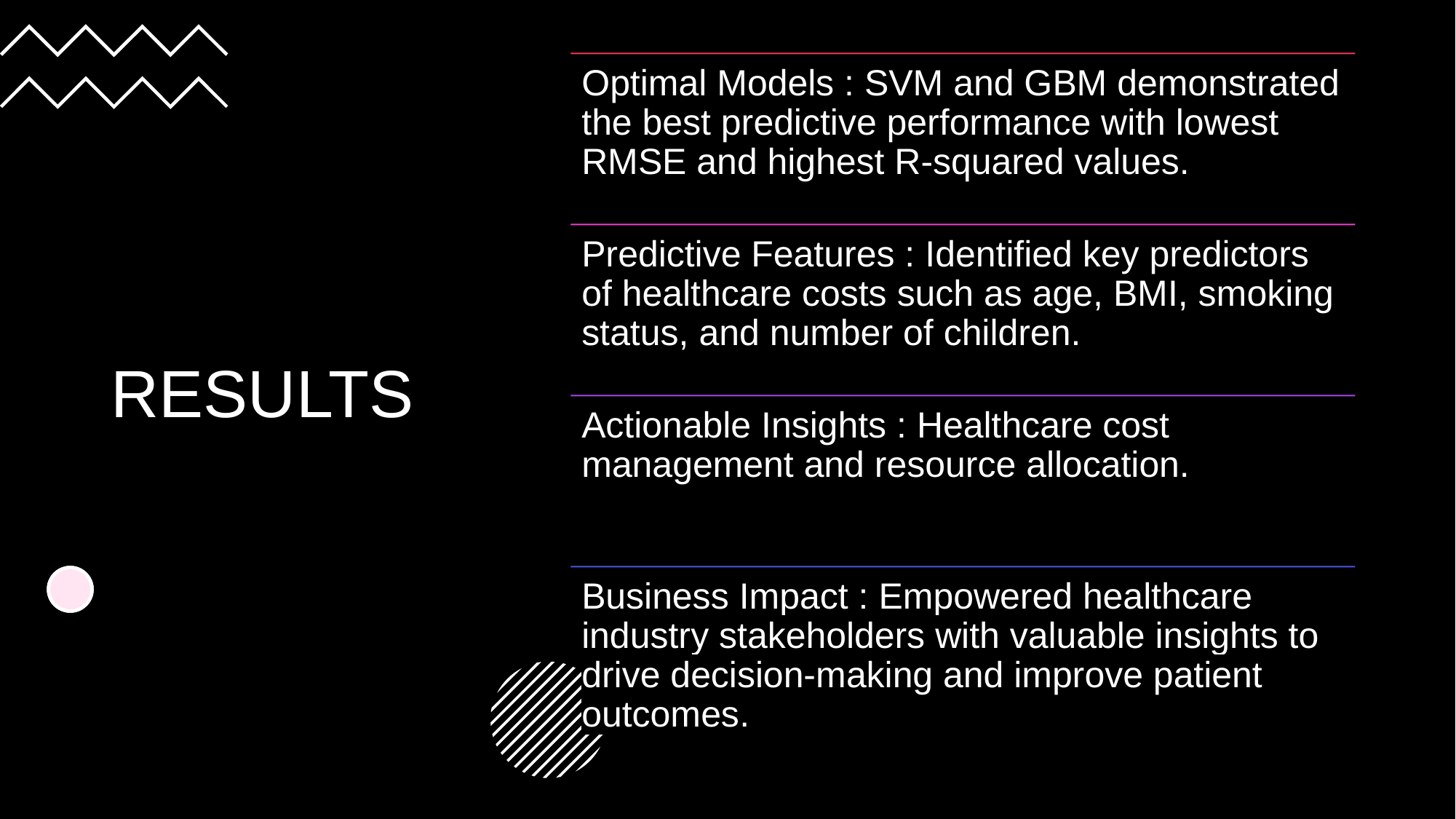

Optimal Models : SVM and GBM demonstrated the best predictive performance with lowest RMSE and highest R-squared values.
Predictive Features : Identified key predictors of healthcare costs such as age, BMI, smoking status, and number of children.
Actionable Insights : Healthcare cost management and resource allocation.
Business Impact : Empowered healthcare industry stakeholders with valuable insights to drive decision-making and improve patient outcomes.
# RESULTS